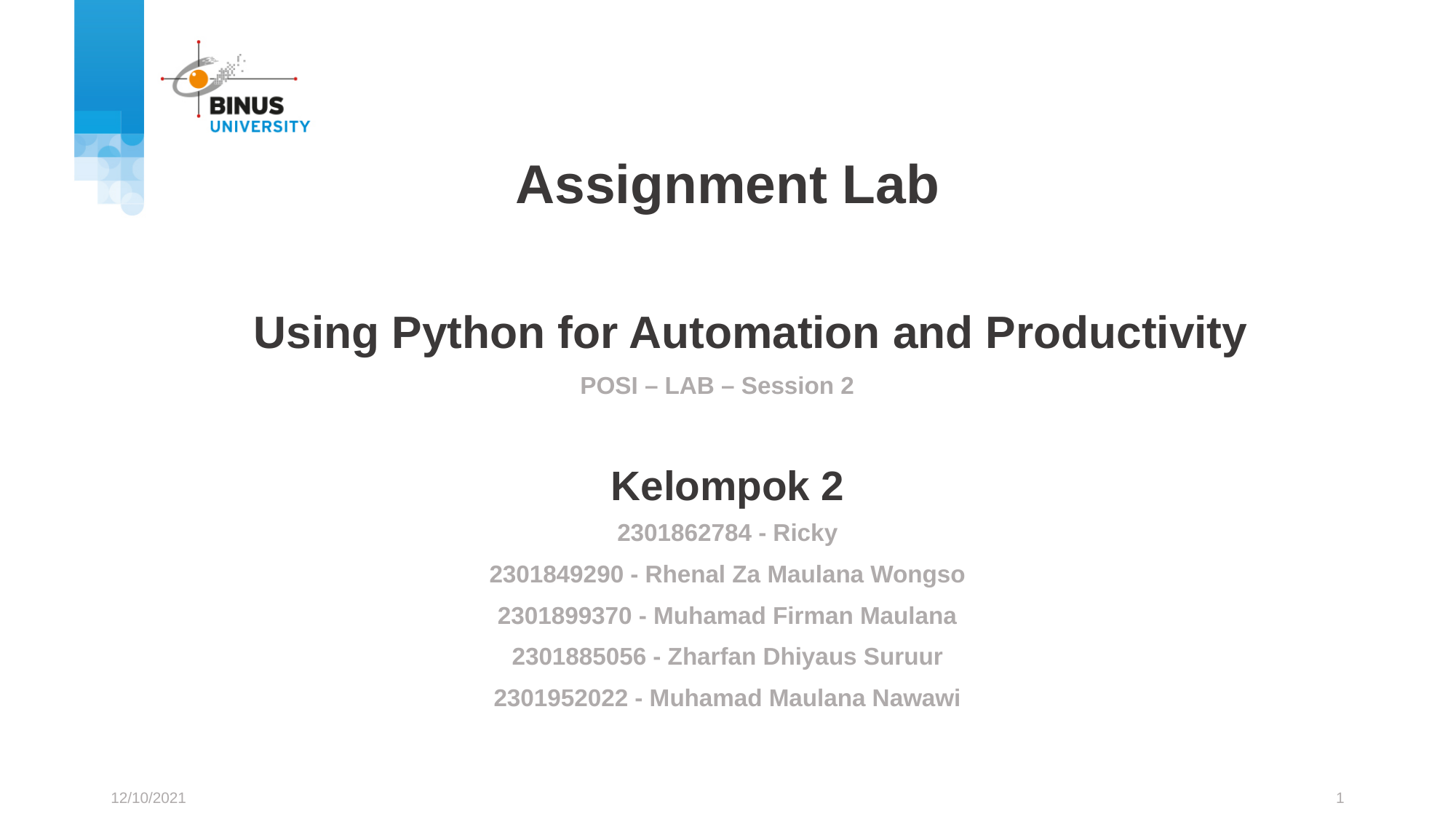

Assignment Lab
Using Python for Automation and Productivity
POSI – LAB – Session 2
Kelompok 2
2301862784 - Ricky
2301849290 - Rhenal Za Maulana Wongso
2301899370 - Muhamad Firman Maulana
2301885056 - Zharfan Dhiyaus Suruur
2301952022 - Muhamad Maulana Nawawi
12/10/2021
1